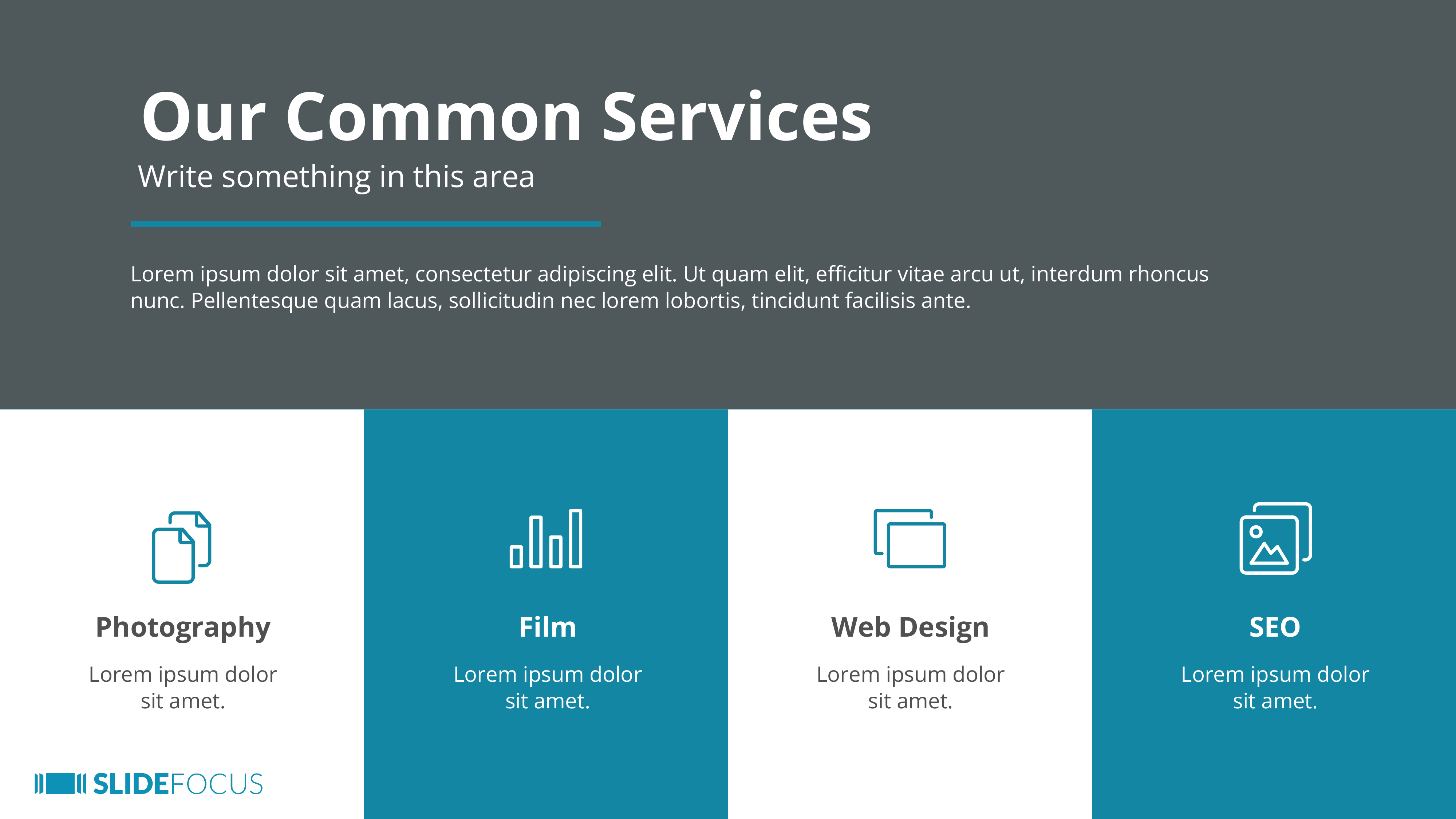

Our Common Services
Write something in this area

Lorem ipsum dolor sit amet, consectetur adipiscing elit. Ut quam elit, efficitur vitae arcu ut, interdum rhoncus nunc. Pellentesque quam lacus, sollicitudin nec lorem lobortis, tincidunt facilisis ante.

Photography
Film
Web Design
SEO
Lorem ipsum dolor sit amet.
Lorem ipsum dolor sit amet.
Lorem ipsum dolor sit amet.
Lorem ipsum dolor sit amet.